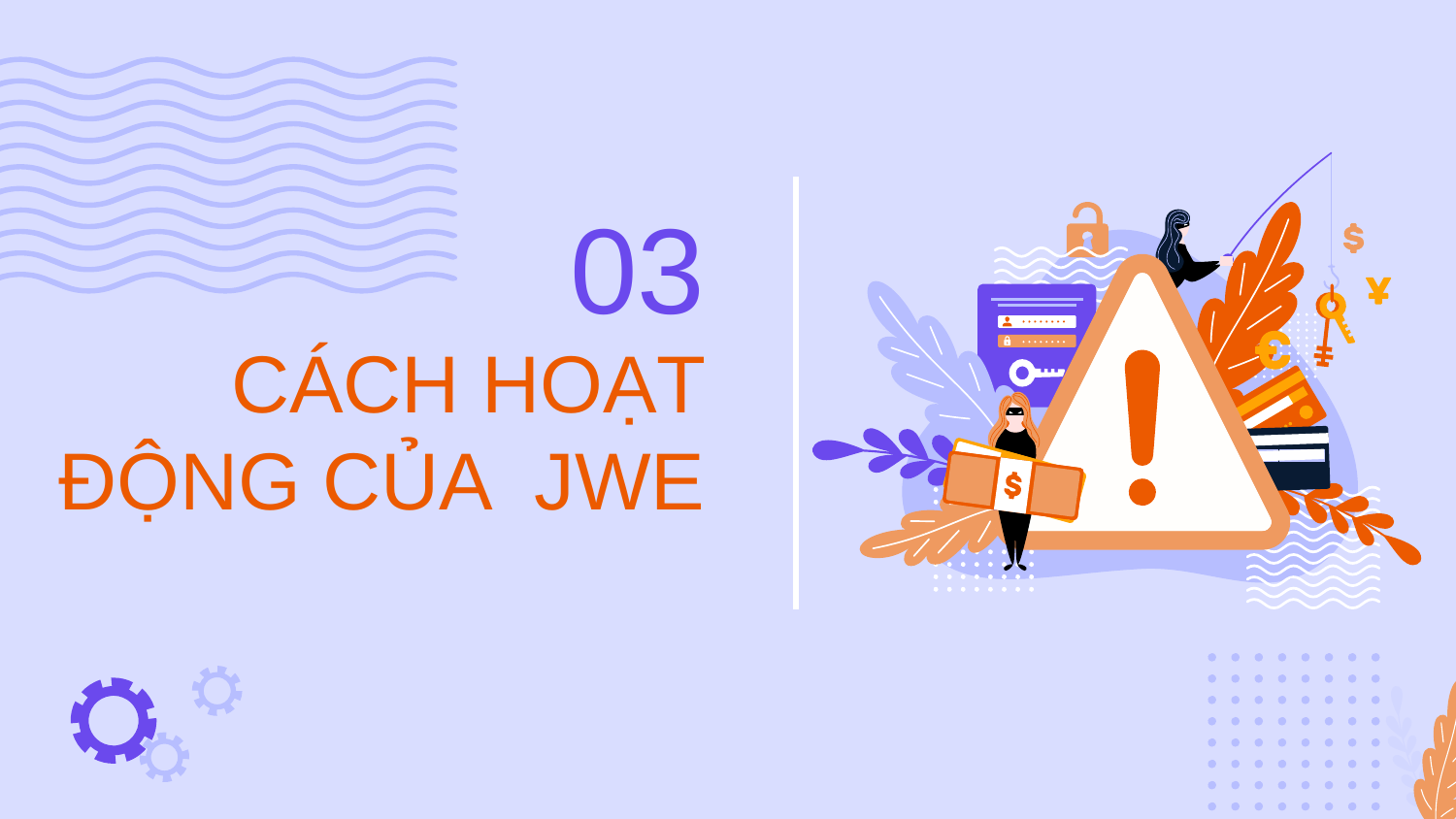

03
# CÁCH HOẠT ĐỘNG CỦA  JWE